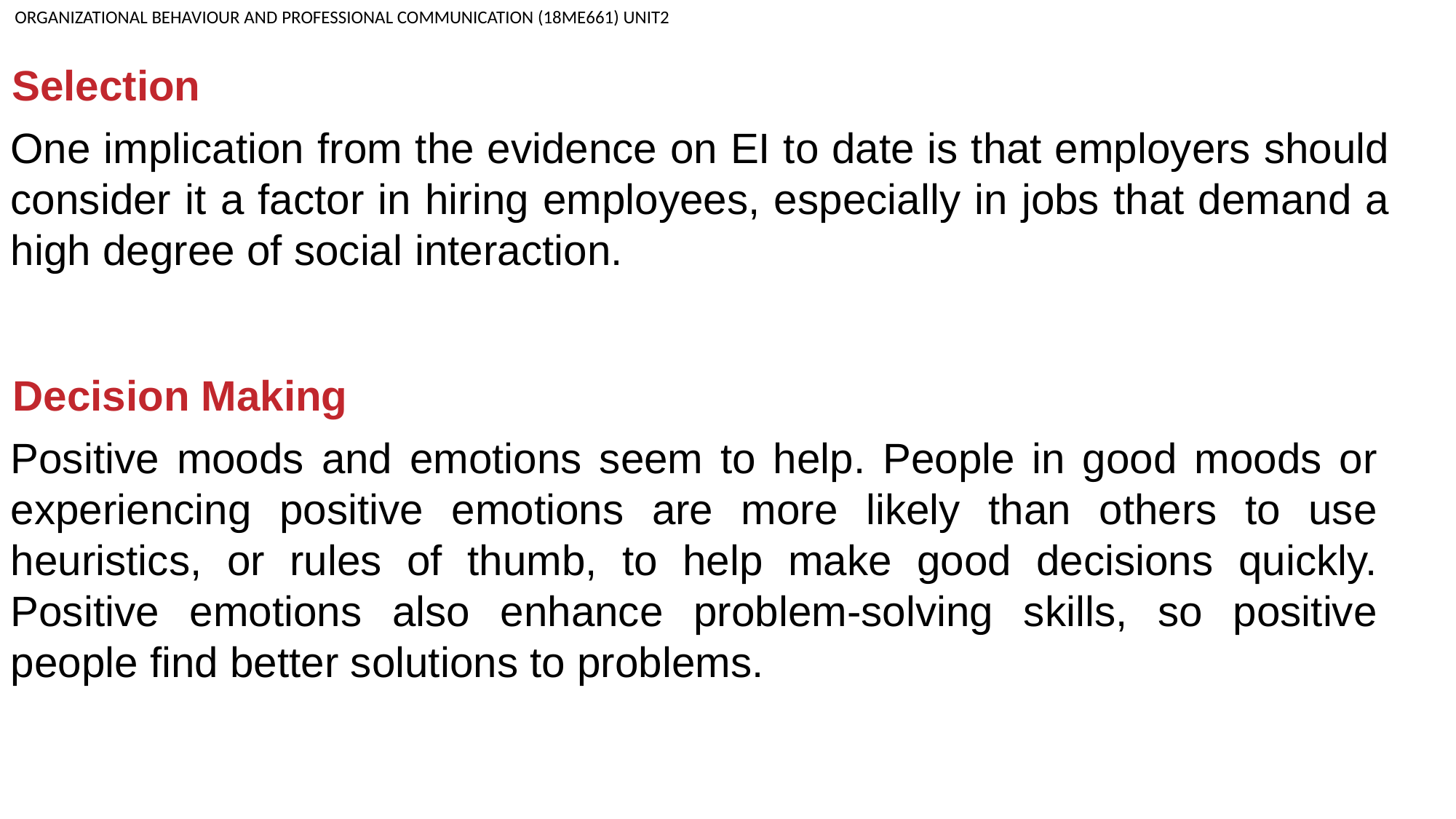

ORGANIZATIONAL BEHAVIOUR AND PROFESSIONAL COMMUNICATION (18ME661) UNIT2
Selection
One implication from the evidence on EI to date is that employers should consider it a factor in hiring employees, especially in jobs that demand a high degree of social interaction.
Decision Making
Positive moods and emotions seem to help. People in good moods or experiencing positive emotions are more likely than others to use heuristics, or rules of thumb, to help make good decisions quickly. Positive emotions also enhance problem-solving skills, so positive people find better solutions to problems.